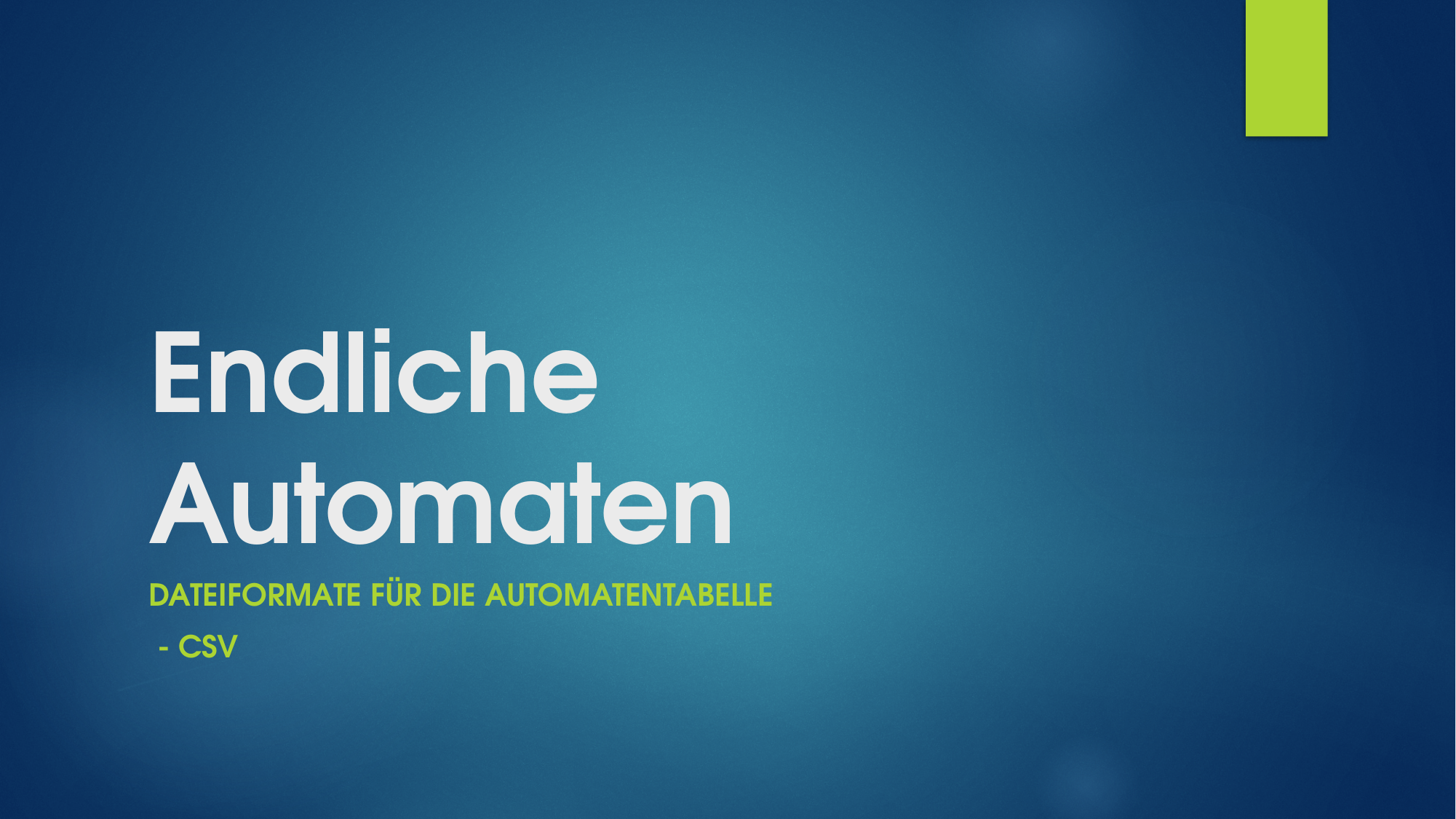

# Endliche Automaten
Dateiformate für die Automatentabelle
 - CSV